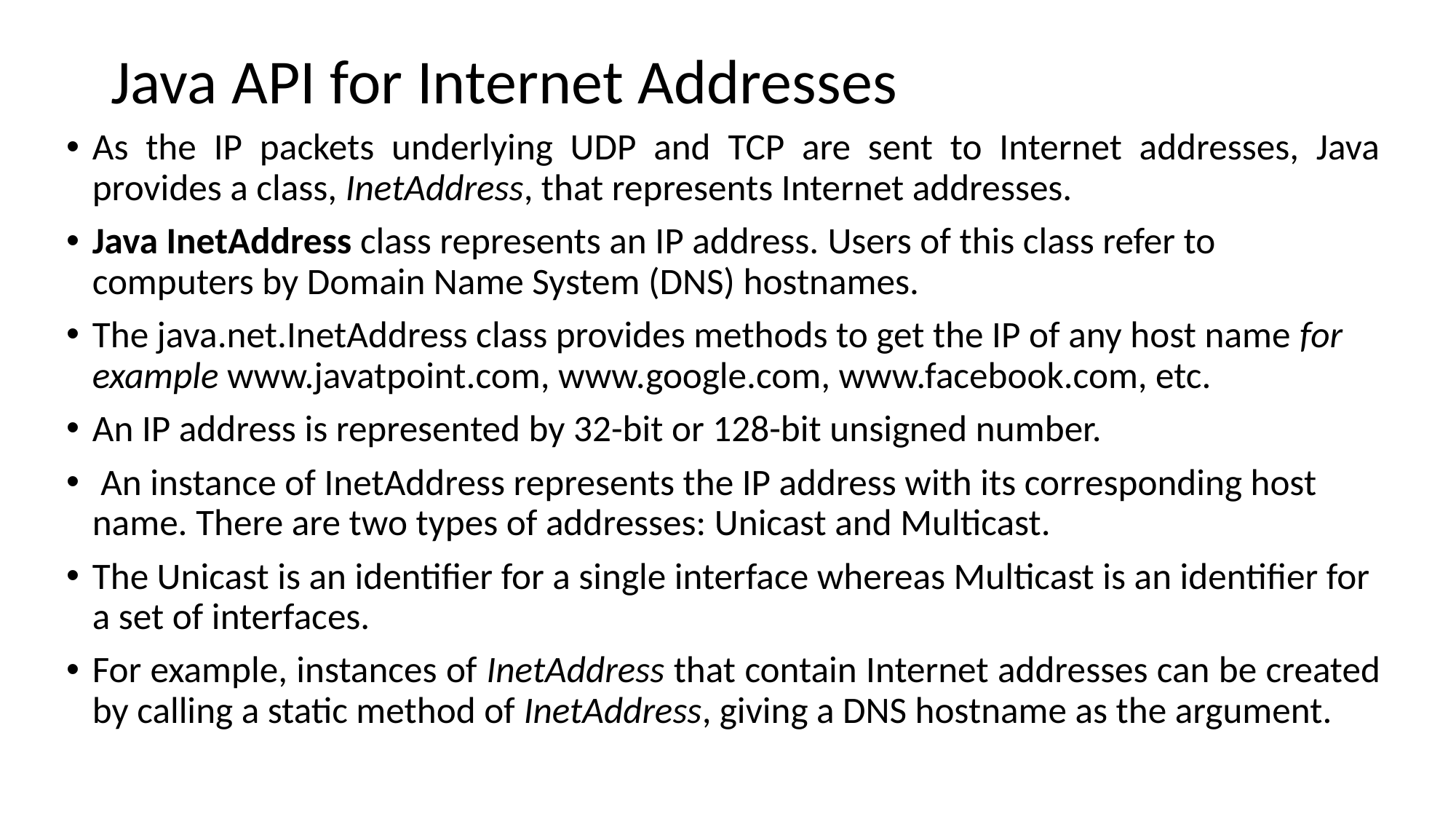

# Java API for Internet Addresses
As the IP packets underlying UDP and TCP are sent to Internet addresses, Java provides a class, InetAddress, that represents Internet addresses.
Java InetAddress class represents an IP address. Users of this class refer to computers by Domain Name System (DNS) hostnames.
The java.net.InetAddress class provides methods to get the IP of any host name for example www.javatpoint.com, www.google.com, www.facebook.com, etc.
An IP address is represented by 32-bit or 128-bit unsigned number.
 An instance of InetAddress represents the IP address with its corresponding host name. There are two types of addresses: Unicast and Multicast.
The Unicast is an identifier for a single interface whereas Multicast is an identifier for a set of interfaces.
For example, instances of InetAddress that contain Internet addresses can be created by calling a static method of InetAddress, giving a DNS hostname as the argument.